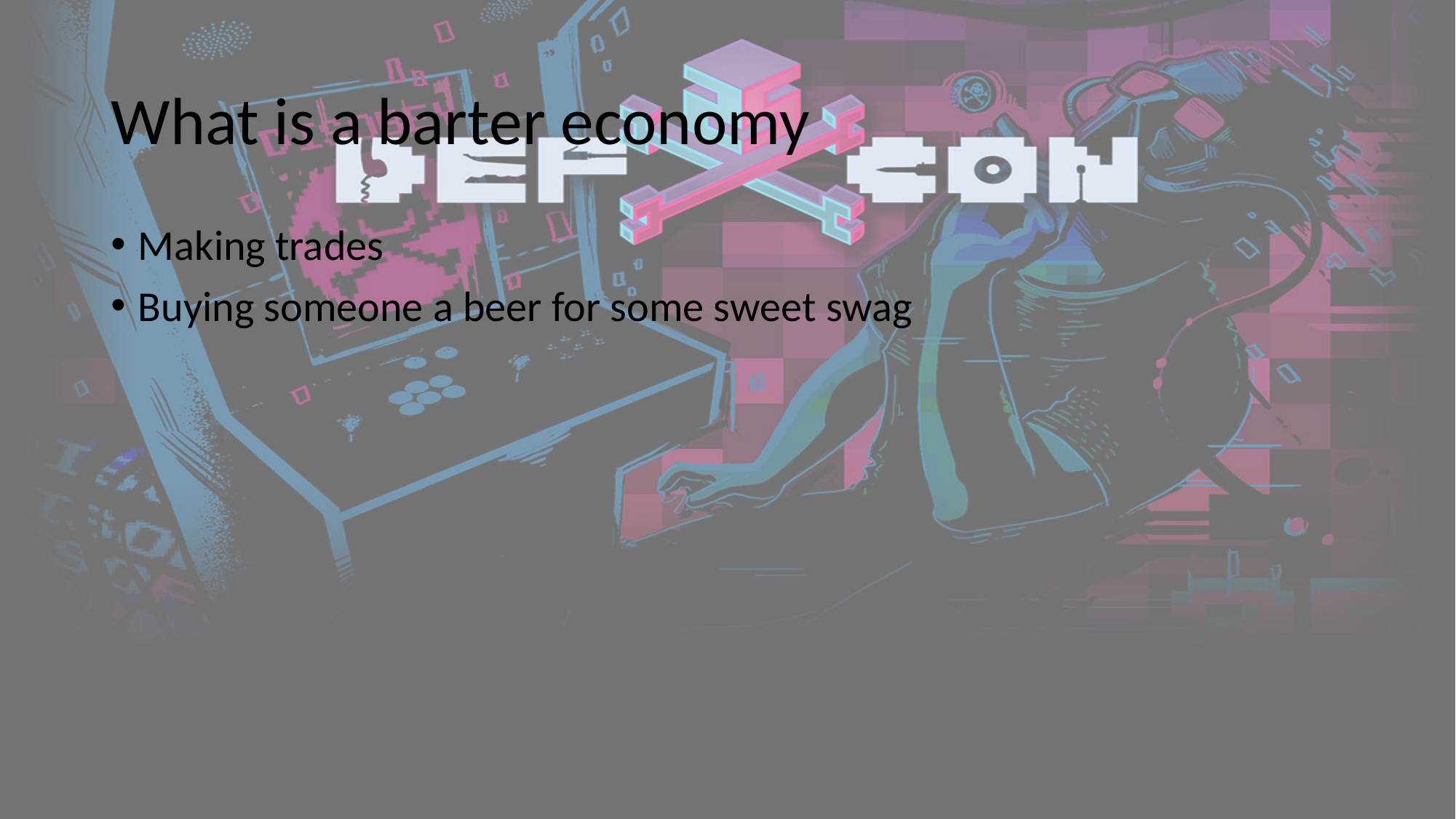

# What is a barter economy
Making trades
Buying someone a beer for some sweet swag